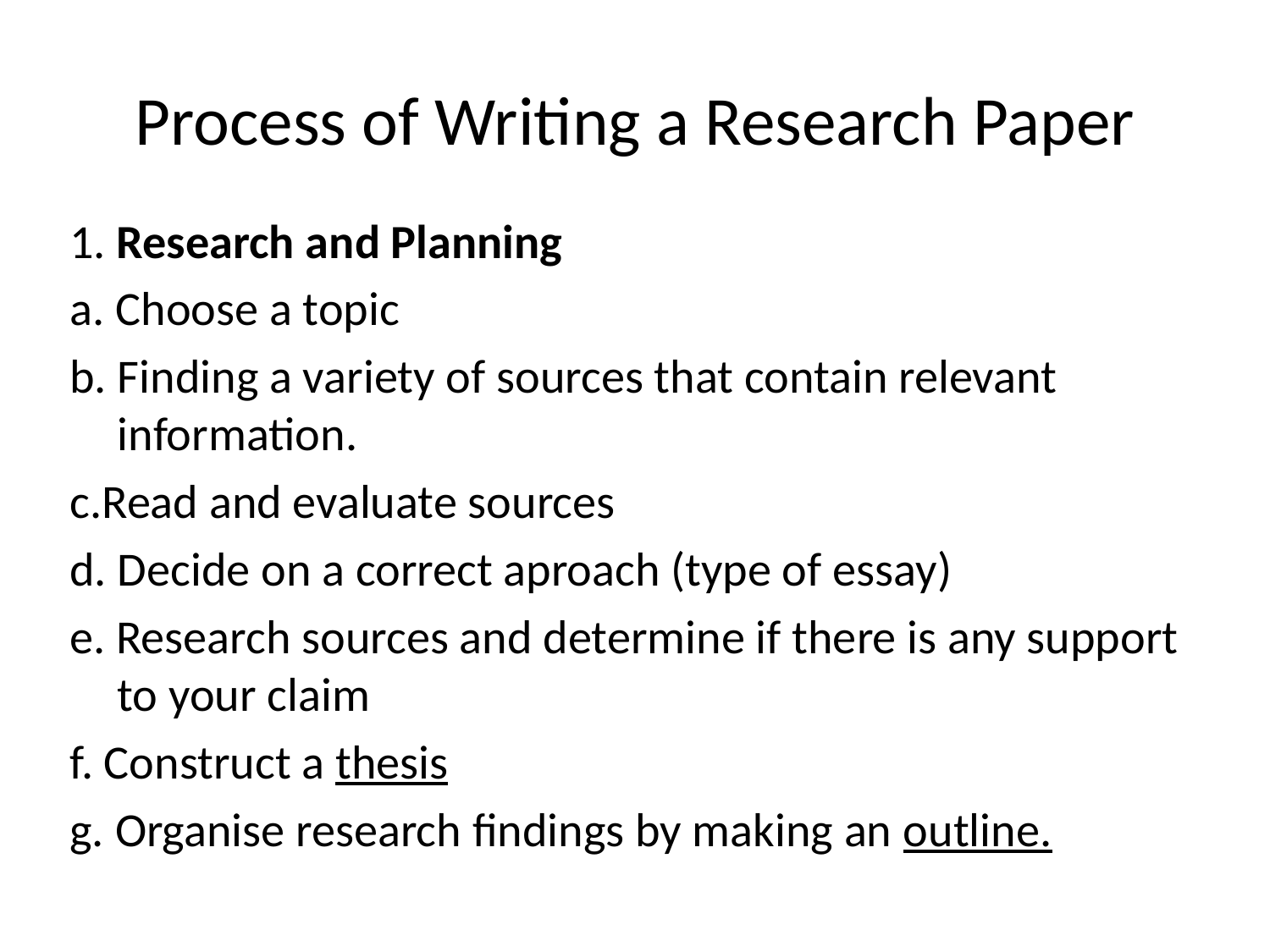

# Process of Writing a Research Paper
1. Research and Planning
a. Choose a topic
b. Finding a variety of sources that contain relevant information.
c.Read and evaluate sources
d. Decide on a correct aproach (type of essay)
e. Research sources and determine if there is any support to your claim
f. Construct a thesis
g. Organise research findings by making an outline.